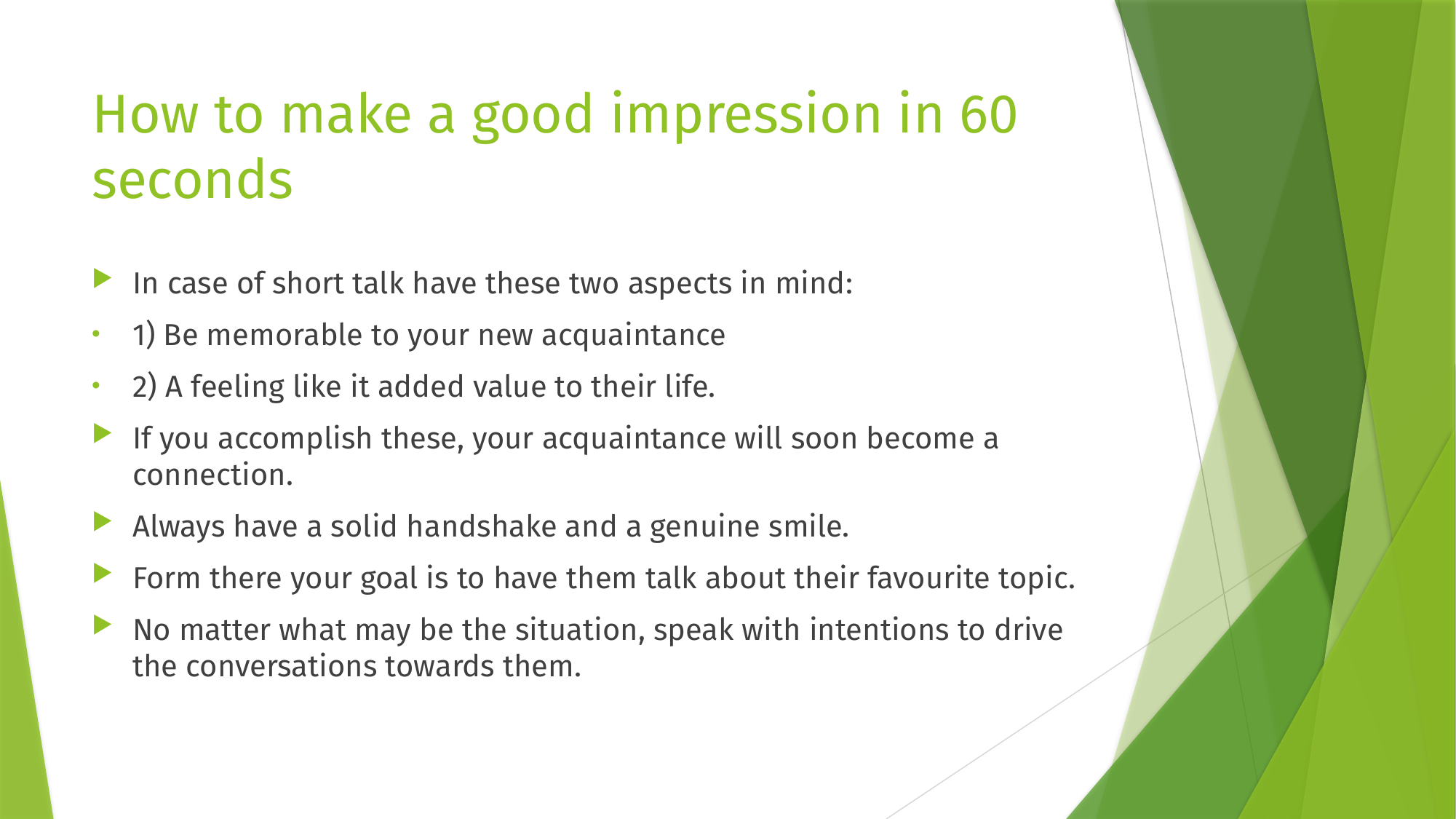

# How to make a good impression in 60 seconds
In case of short talk have these two aspects in mind:
1) Be memorable to your new acquaintance
2) A feeling like it added value to their life.
If you accomplish these, your acquaintance will soon become a connection.
Always have a solid handshake and a genuine smile.
Form there your goal is to have them talk about their favourite topic.
No matter what may be the situation, speak with intentions to drive the conversations towards them.